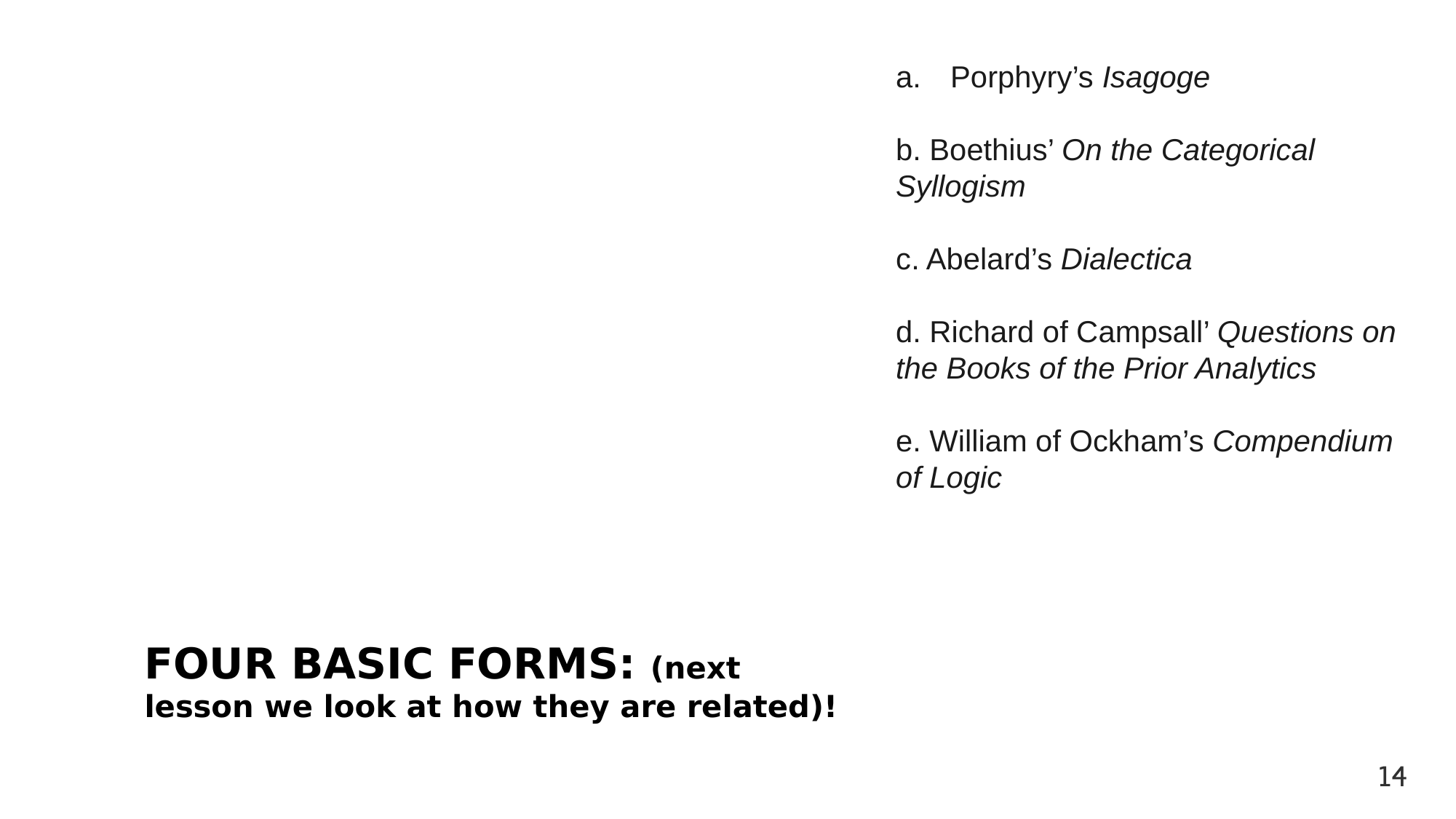

Porphyry’s Isagoge

b. Boethius’ On the Categorical Syllogism

c. Abelard’s Dialectica

d. Richard of Campsall’ Questions on the Books of the Prior Analytics

e. William of Ockham’s Compendium of Logic
FOUR BASIC FORMS: (next lesson we look at how they are related)!
14